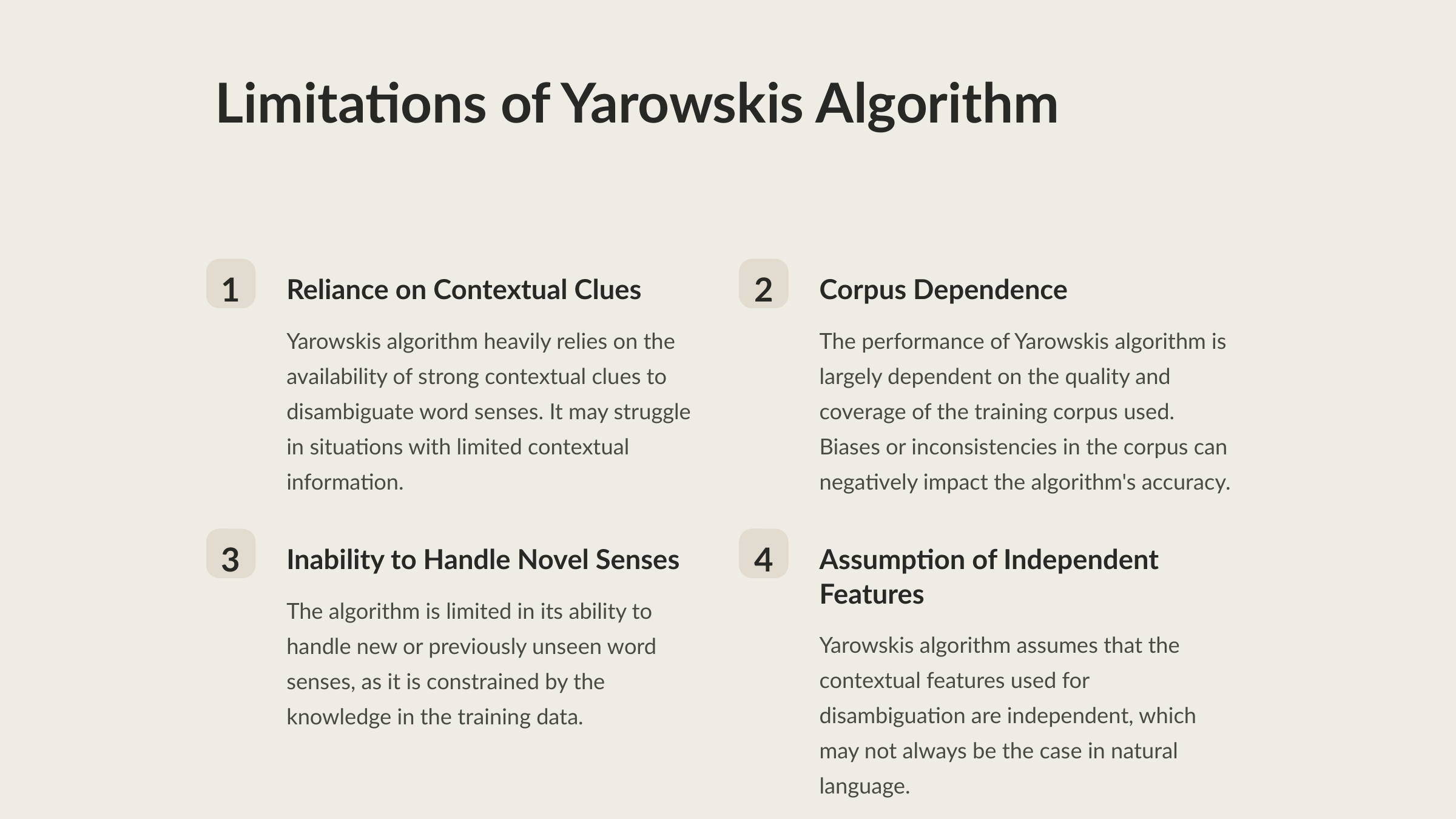

Limitations of Yarowskis Algorithm

1
2
Reliance on Contextual Clues
Corpus Dependence
Yarowskis algorithm heavily relies on the availability of strong contextual clues to disambiguate word senses. It may struggle in situations with limited contextual information.
The performance of Yarowskis algorithm is largely dependent on the quality and coverage of the training corpus used. Biases or inconsistencies in the corpus can negatively impact the algorithm's accuracy.

3
4
Inability to Handle Novel Senses
Assumption of Independent Features
The algorithm is limited in its ability to handle new or previously unseen word senses, as it is constrained by the knowledge in the training data.
Yarowskis algorithm assumes that the contextual features used for disambiguation are independent, which may not always be the case in natural language.